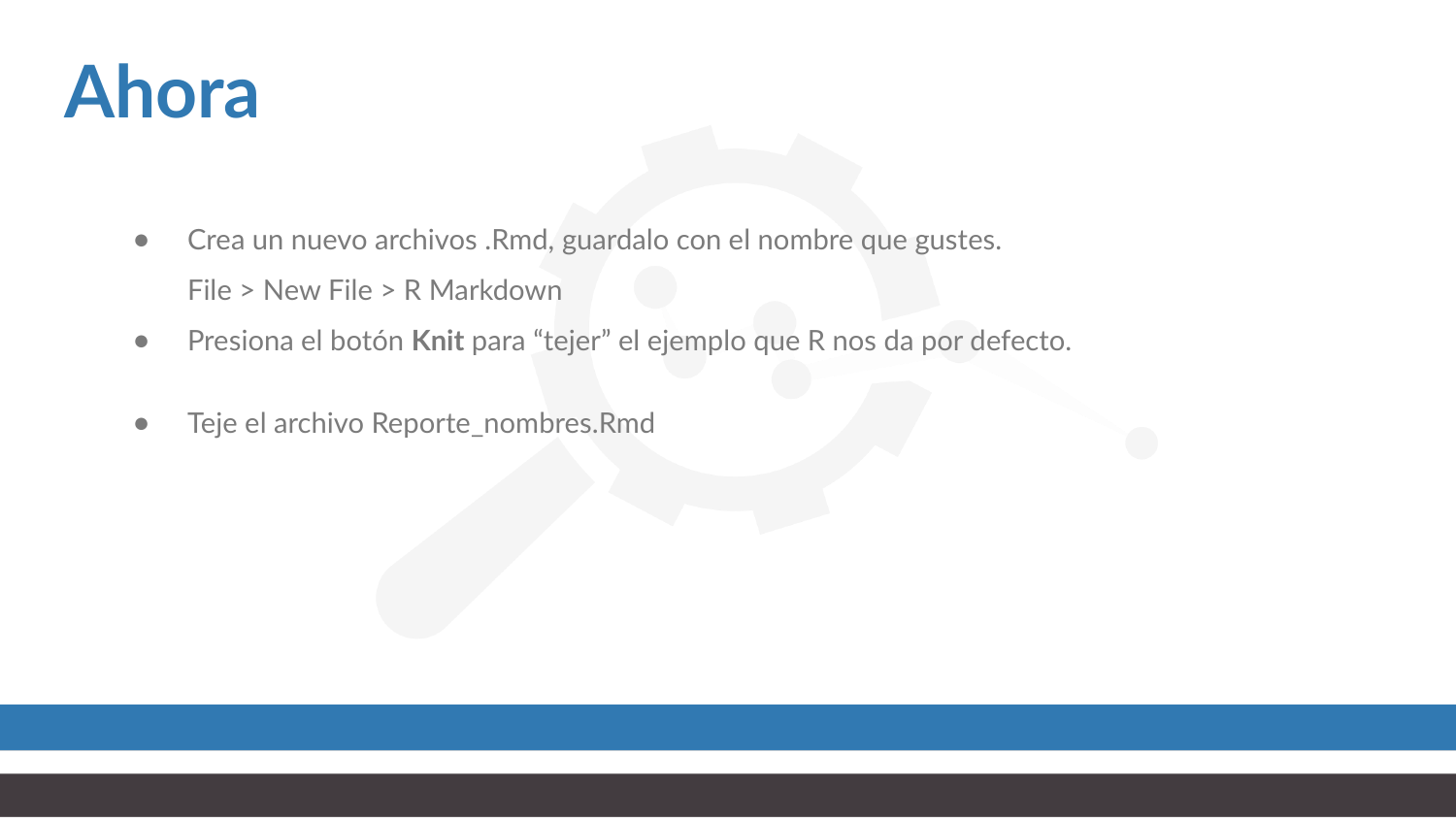

# Ahora
Crea un nuevo archivos .Rmd, guardalo con el nombre que gustes.
File > New File > R Markdown
Presiona el botón Knit para “tejer” el ejemplo que R nos da por defecto.

Teje el archivo Reporte_nombres.Rmd